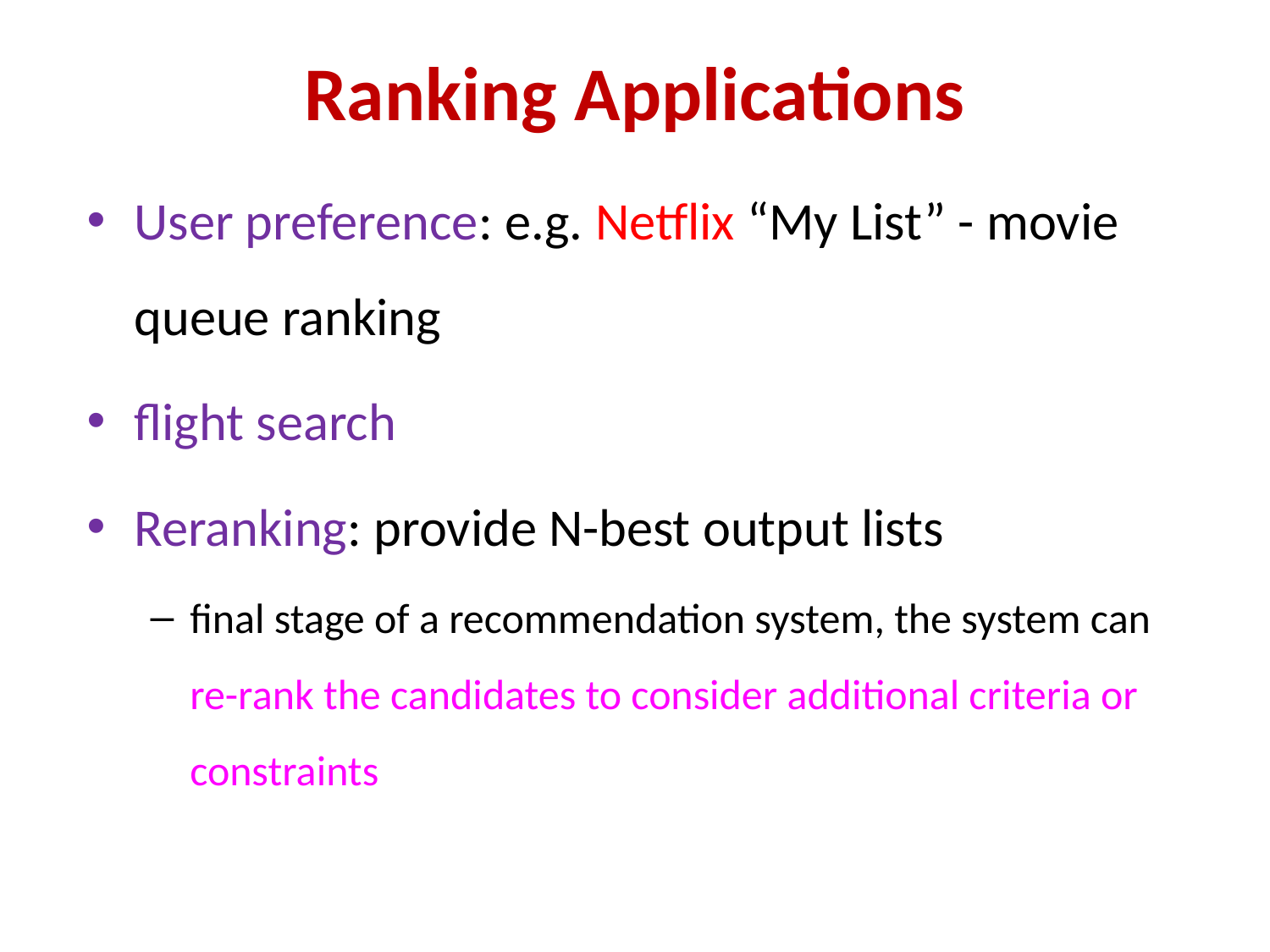

# Ranking Applications
User preference: e.g. Netflix “My List” - movie queue ranking
flight search
Reranking: provide N-best output lists
final stage of a recommendation system, the system can re-rank the candidates to consider additional criteria or constraints